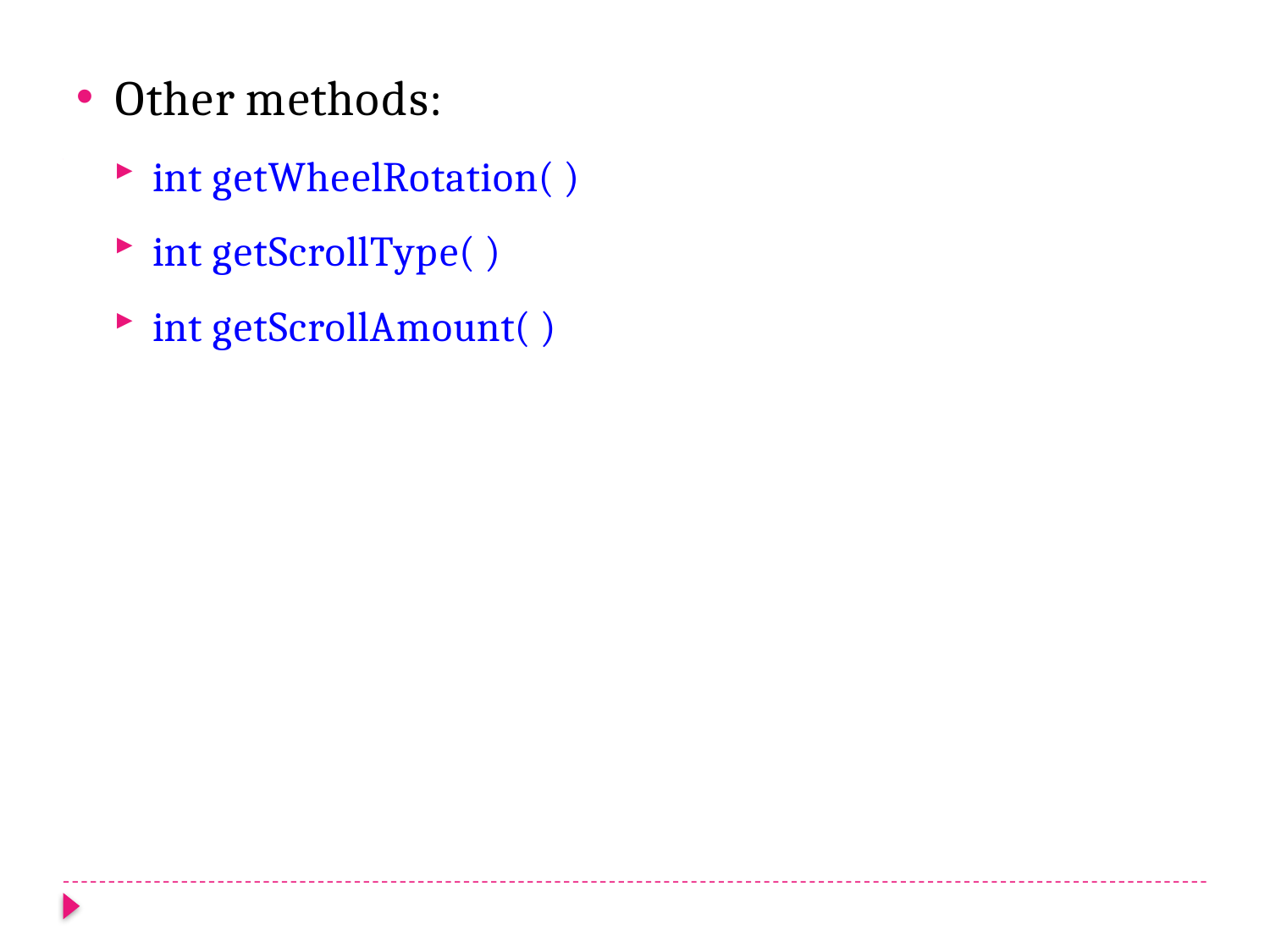

Other methods:
int getWheelRotation( )
int getScrollType( )
int getScrollAmount( )